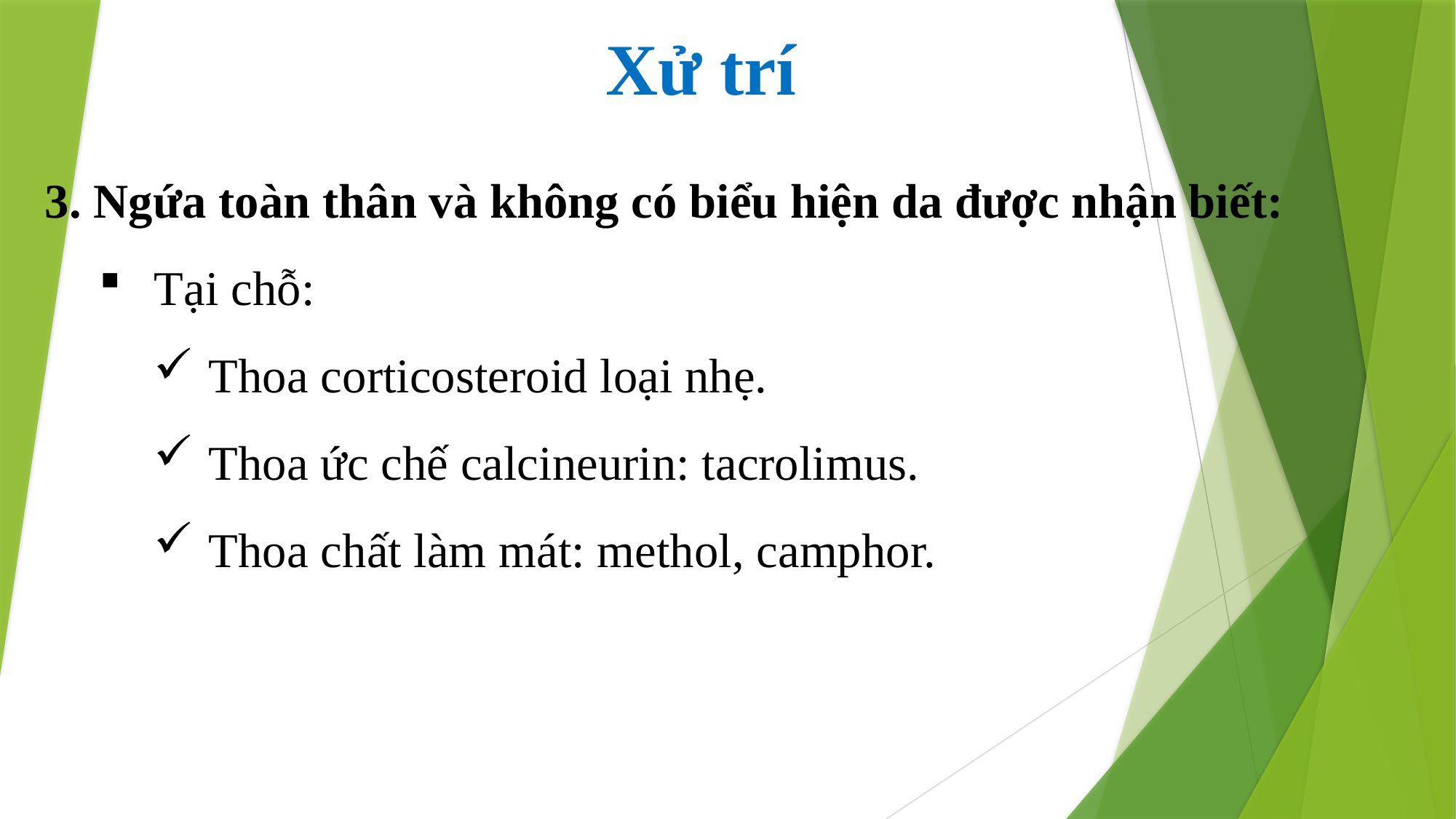

Xử trí
3. Ngứa toàn thân và không có biểu hiện da được nhận biết:
Tại chỗ:
Thoa corticosteroid loại nhẹ.
Thoa ức chế calcineurin: tacrolimus.
Thoa chất làm mát: methol, camphor.